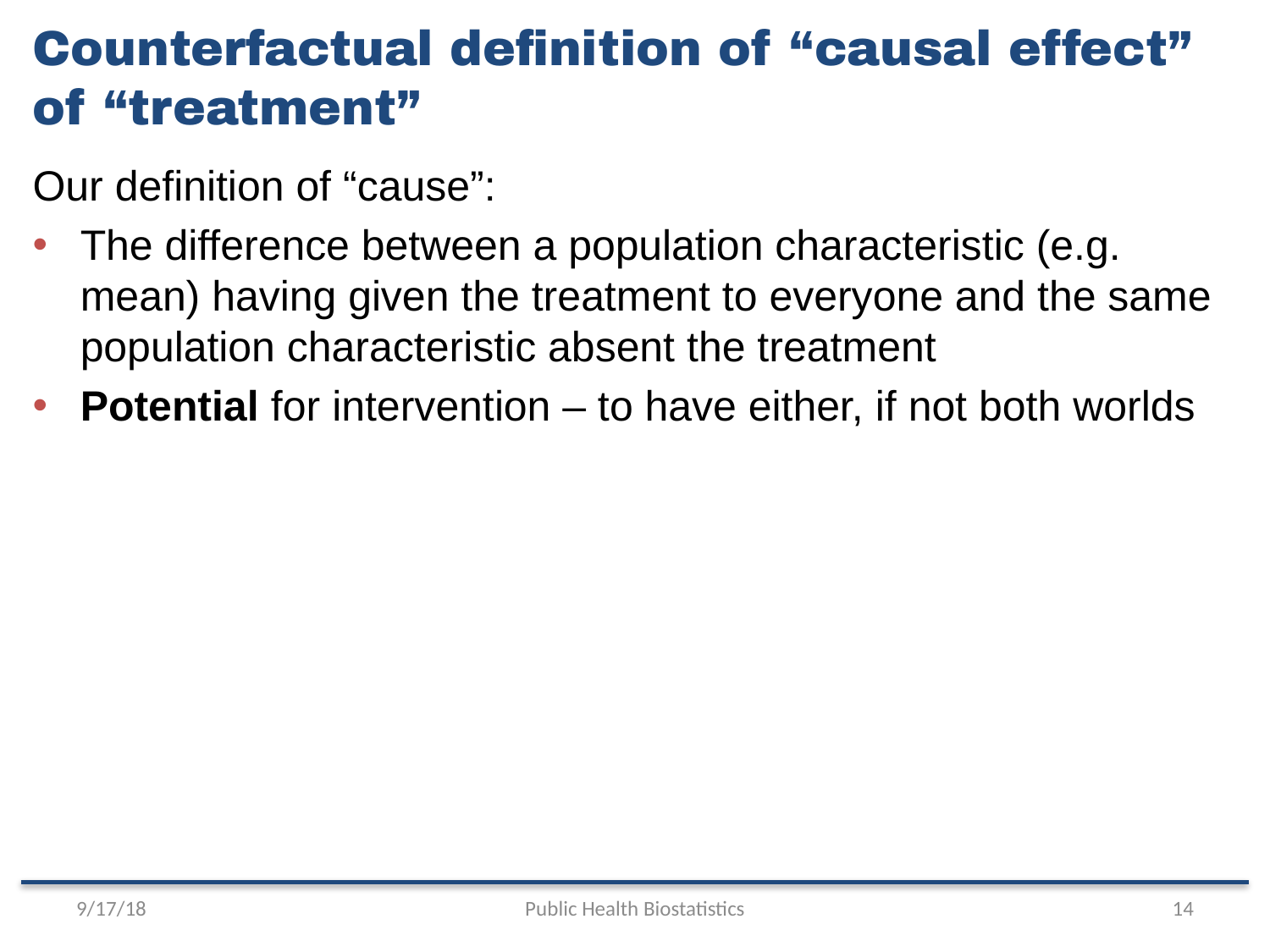

# Counterfactual definition of “causal effect” of “treatment”
Our definition of “cause”:
The difference between a population characteristic (e.g. mean) having given the treatment to everyone and the same population characteristic absent the treatment
Potential for intervention – to have either, if not both worlds

9/17/18
Public Health Biostatistics
14